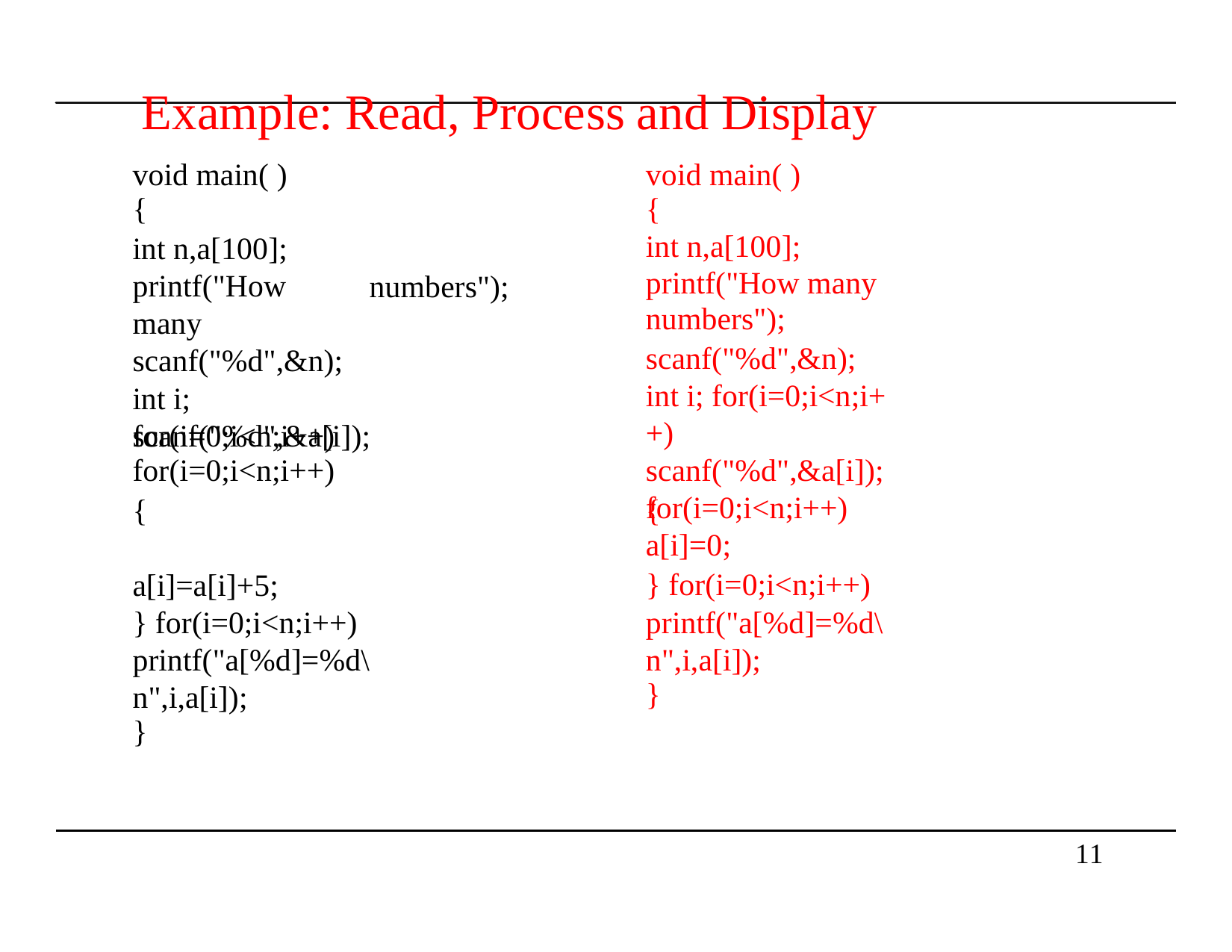

Example:
Read,
Process
and Display

void main( )
{
int n,a[100];
printf("How many numbers");
scanf("%d",&n); int i; for(i=0;i<n;i++) scanf("%d",&a[i]); for(i=0;i<n;i++)
void main( )
{
int n,a[100]; printf("How many scanf("%d",&n); int i; for(i=0;i<n;i++)
numbers");
scanf("%d",&a[i]);
for(i=0;i<n;i++)
{
{
a[i]=0;
} for(i=0;i<n;i++) printf("a[%d]=%d\n",i,a[i]);
}
a[i]=a[i]+5;
} for(i=0;i<n;i++) printf("a[%d]=%d\n",i,a[i]);
}

11